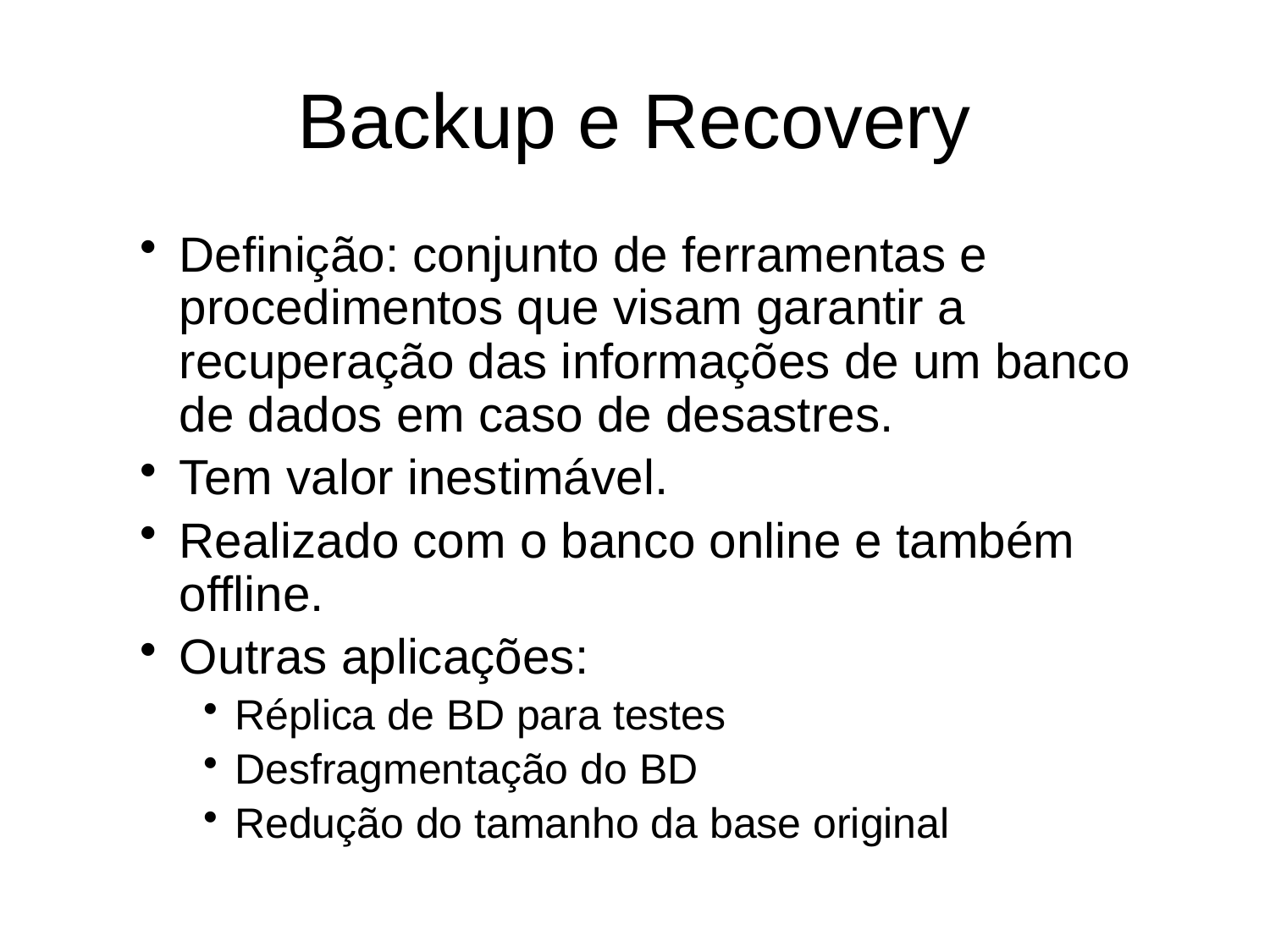

# Backup e Recovery
Definição: conjunto de ferramentas e procedimentos que visam garantir a recuperação das informações de um banco de dados em caso de desastres.
Tem valor inestimável.
Realizado com o banco online e também offline.
Outras aplicações:
Réplica de BD para testes
Desfragmentação do BD
Redução do tamanho da base original